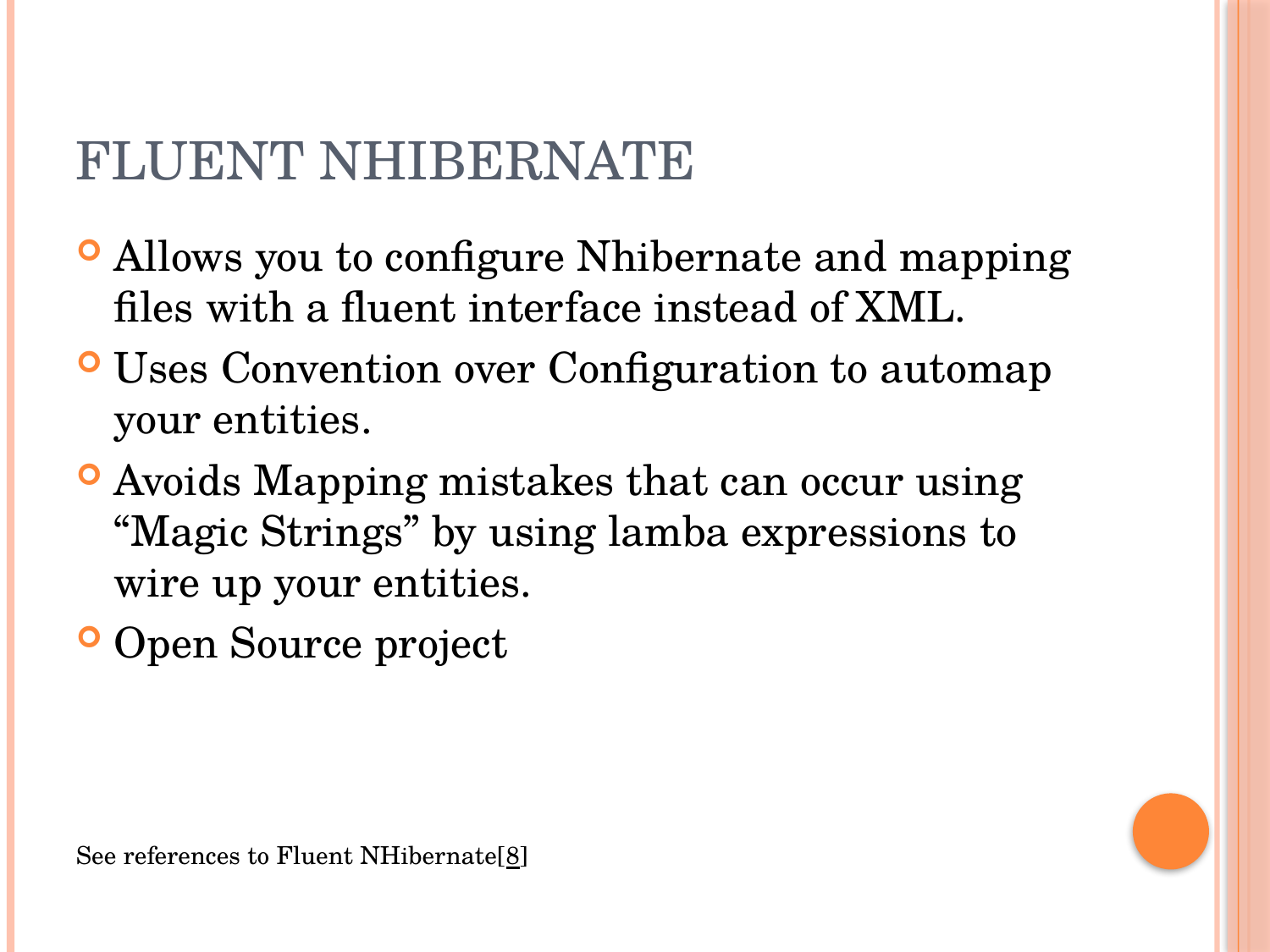

# Fluent Nhibernate
Allows you to configure Nhibernate and mapping files with a fluent interface instead of XML.
Uses Convention over Configuration to automap your entities.
Avoids Mapping mistakes that can occur using “Magic Strings” by using lamba expressions to wire up your entities.
Open Source project

See references to Fluent NHibernate[8]